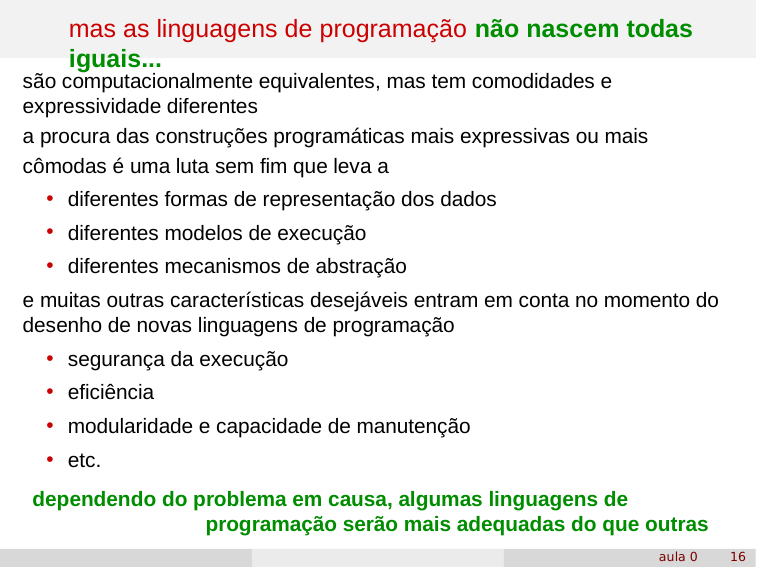

# mas as linguagens de programação não nascem todas iguais...
são computacionalmente equivalentes, mas tem comodidades e expressividade diferentes
a procura das construções programáticas mais expressivas ou mais cômodas é uma luta sem fim que leva a
diferentes formas de representação dos dados
diferentes modelos de execução
diferentes mecanismos de abstração
e muitas outras características desejáveis entram em conta no momento do desenho de novas linguagens de programação
segurança da execução
eficiência
modularidade e capacidade de manutenção
etc.
dependendo do problema em causa, algumas linguagens de programação serão mais adequadas do que outras

aula 0
16